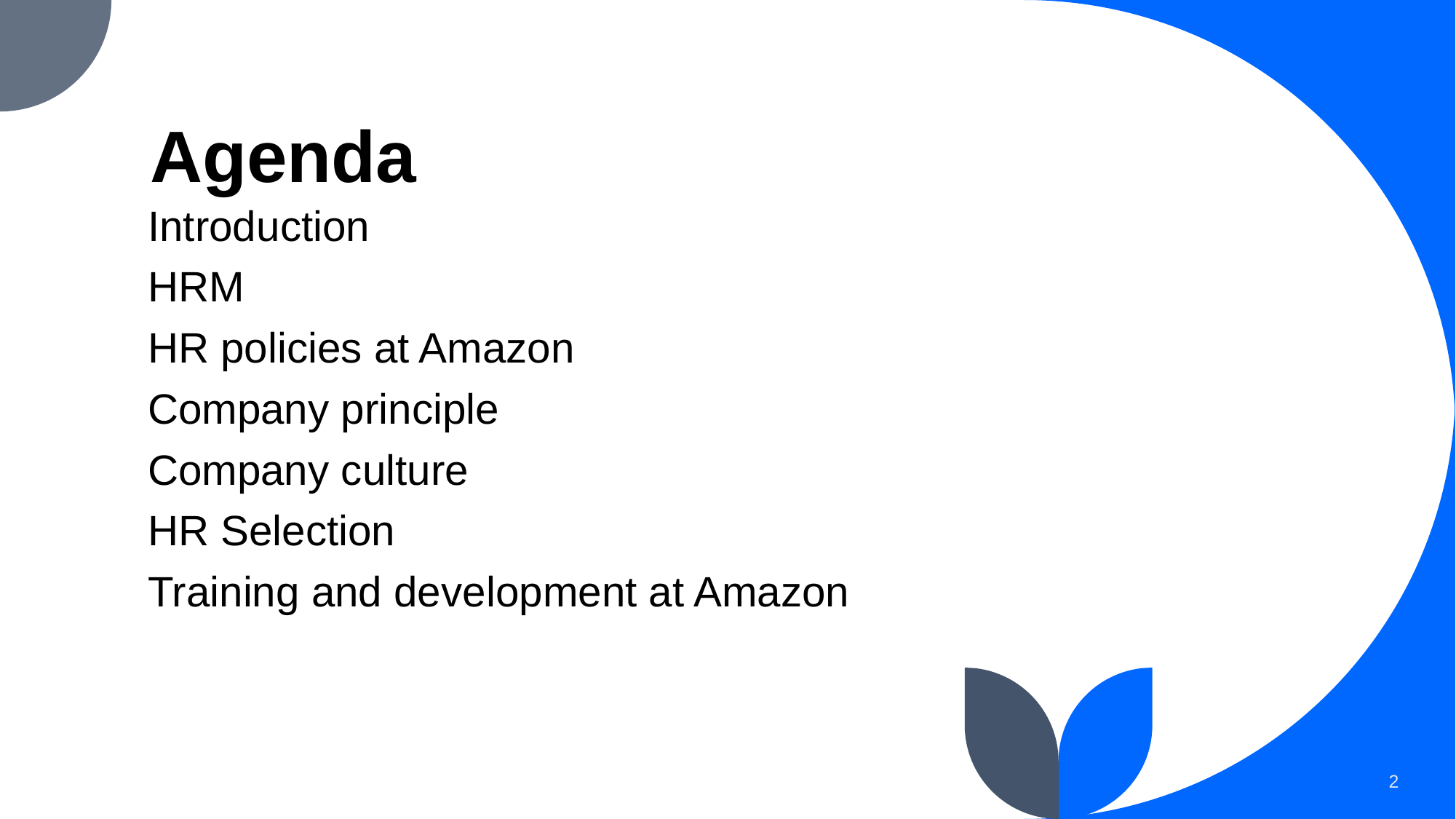

# Agenda
Introduction
HRM
HR policies at Amazon
Company principle
Company culture
HR Selection
Training and development at Amazon

2